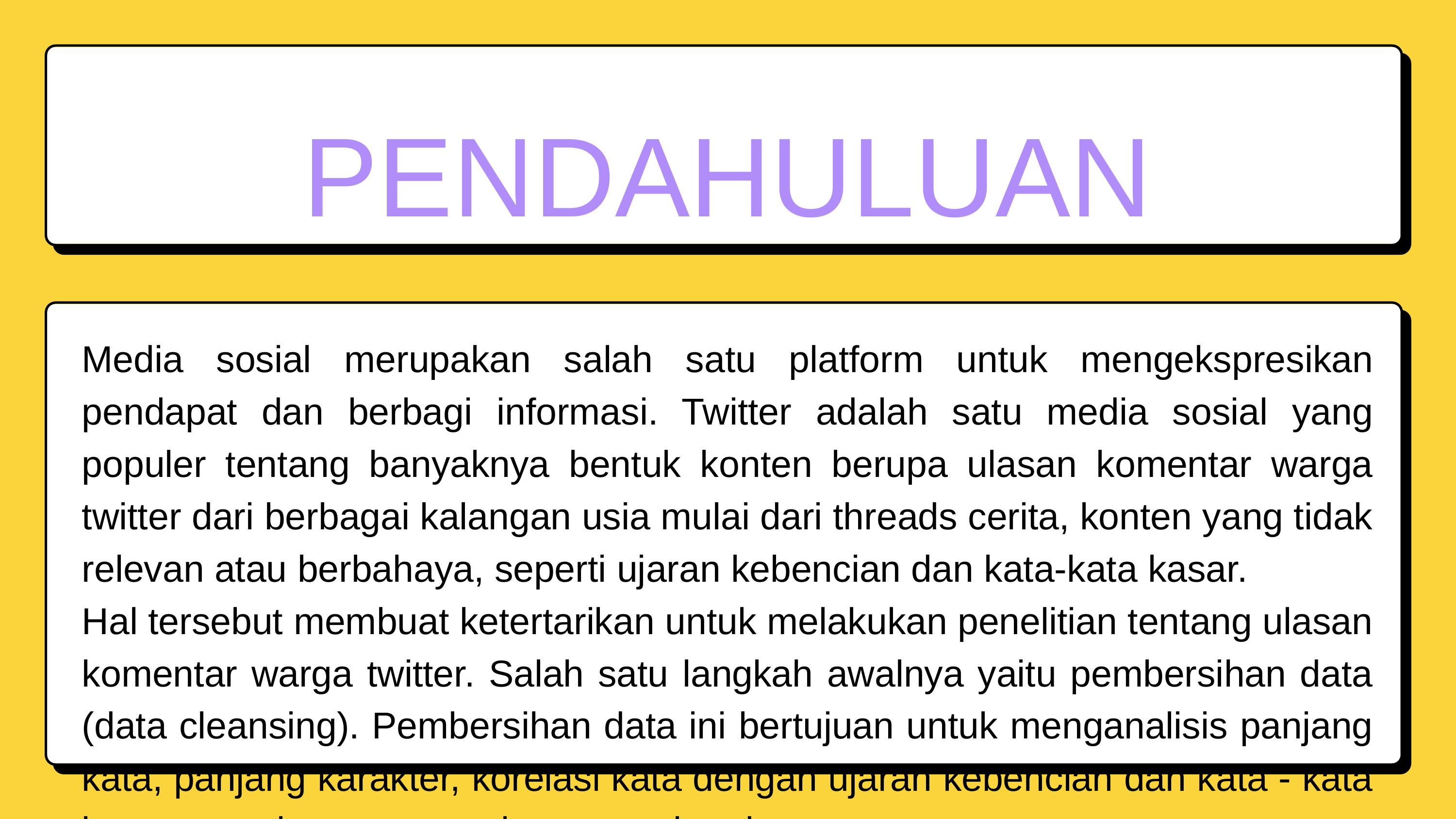

PENDAHULUAN

Media sosial merupakan salah satu platform untuk mengekspresikan pendapat dan berbagi informasi. Twitter adalah satu media sosial yang populer tentang banyaknya bentuk konten berupa ulasan komentar warga twitter dari berbagai kalangan usia mulai dari threads cerita, konten yang tidak relevan atau berbahaya, seperti ujaran kebencian dan kata-kata kasar.
Hal tersebut membuat ketertarikan untuk melakukan penelitian tentang ulasan komentar warga twitter. Salah satu langkah awalnya yaitu pembersihan data (data cleansing). Pembersihan data ini bertujuan untuk menganalisis panjang kata, panjang karakter, korelasi kata dengan ujaran kebencian dan kata - kata kasar serta kata yang sering muncul pada tweet.